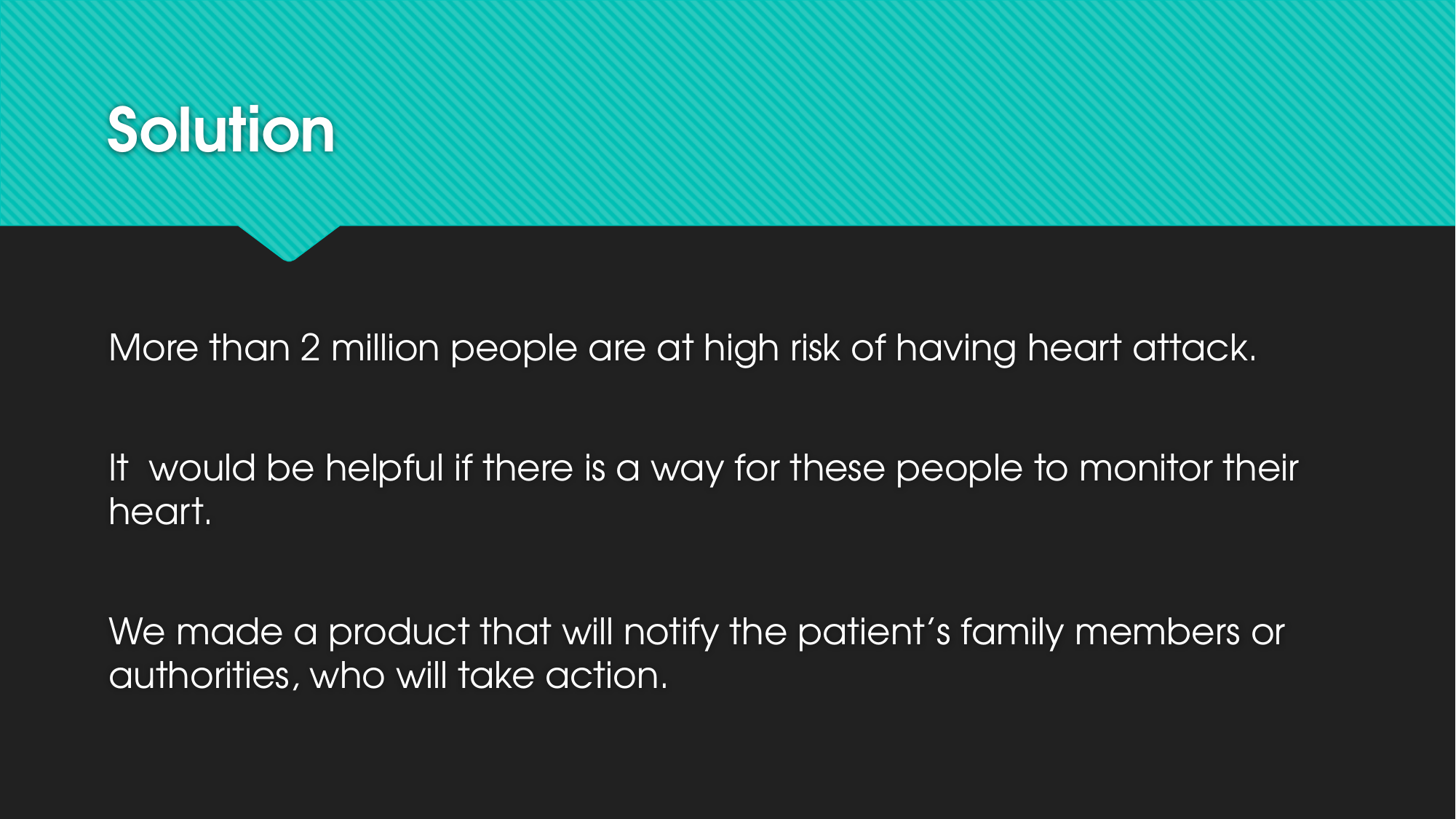

# Solution
More than 2 million people are at high risk of having heart attack.

It  would be helpful if there is a way for these people to monitor their heart.

We made a product that will notify the patient’s family members or authorities, who will take action.